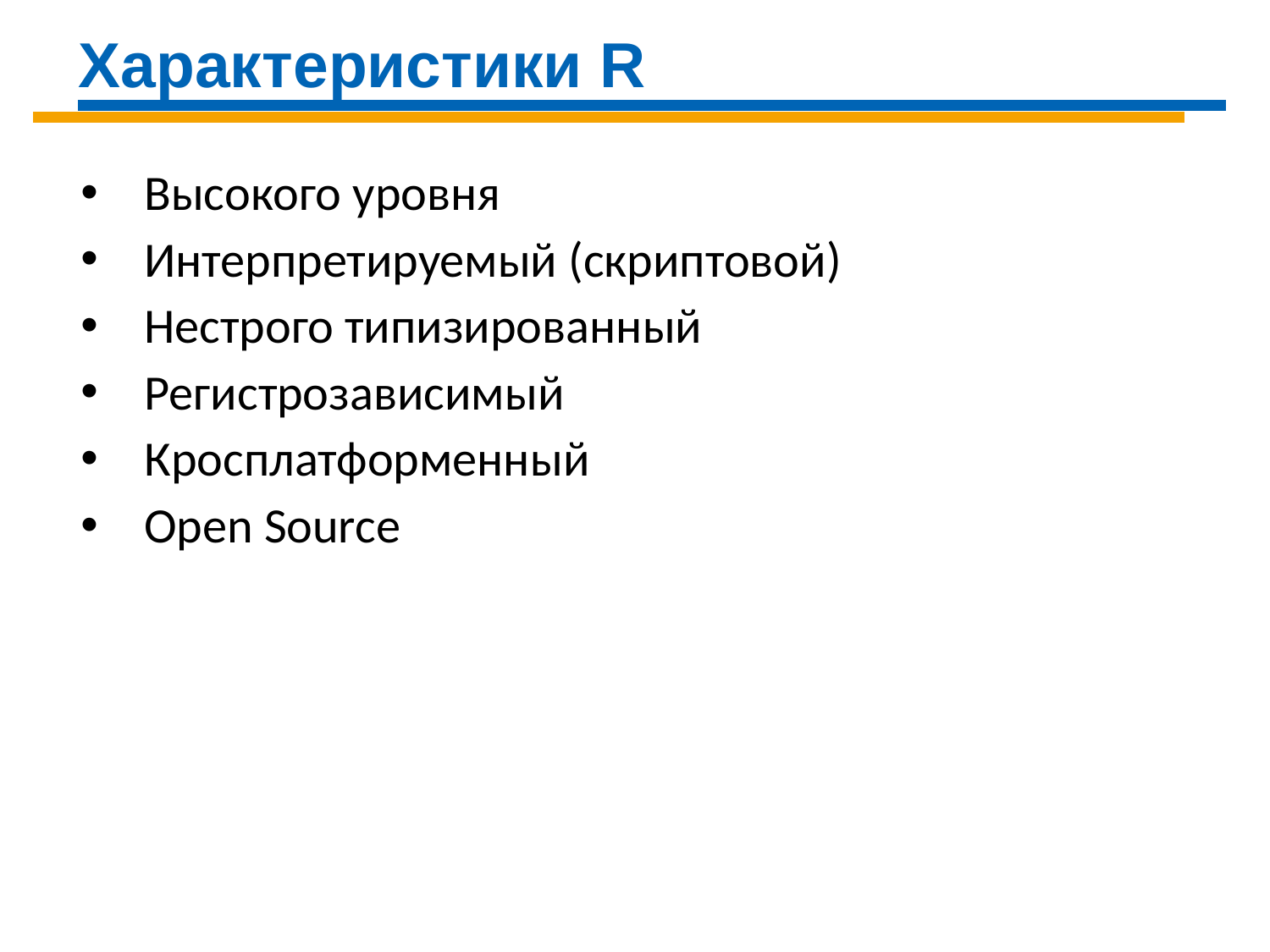

Характеристики R
Высокого уровня
Интерпретируемый (скриптовой)
Нестрого типизированный
Регистрозависимый
Кросплатформенный
Open Source